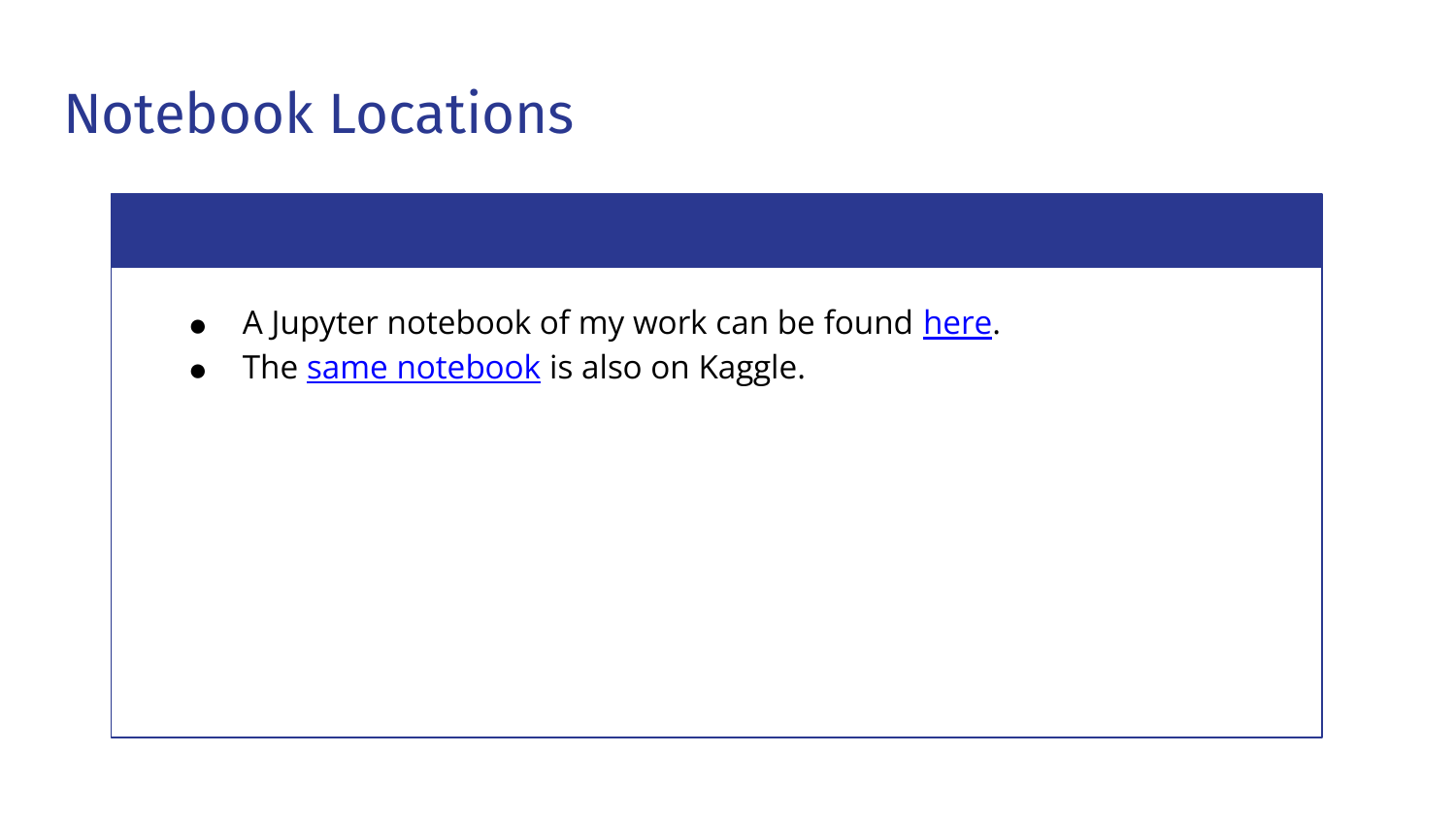

# Notebook Locations

A Jupyter notebook of my work can be found here.
The same notebook is also on Kaggle.